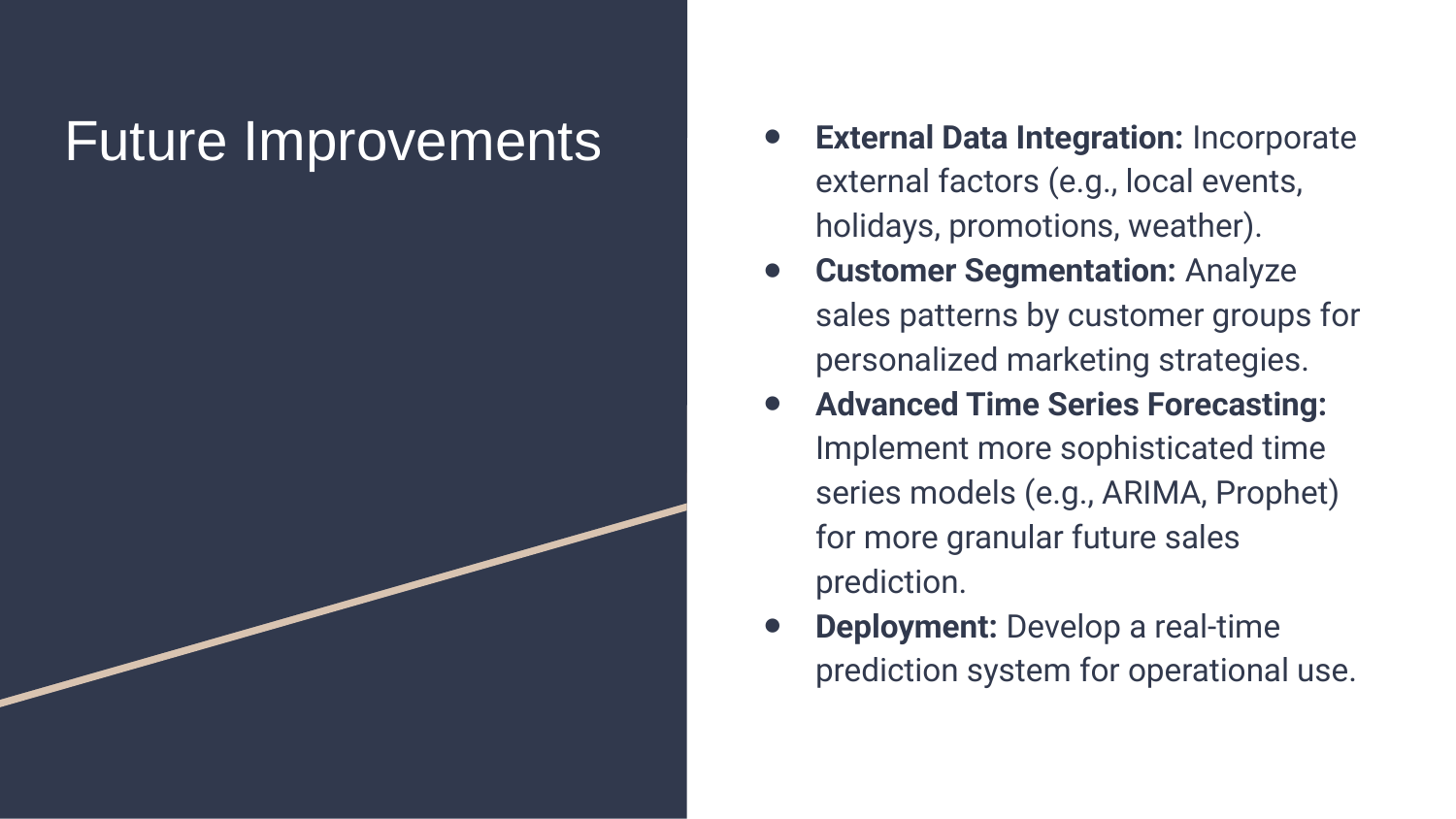

# Future Improvements
External Data Integration: Incorporate external factors (e.g., local events, holidays, promotions, weather).
Customer Segmentation: Analyze sales patterns by customer groups for personalized marketing strategies.
Advanced Time Series Forecasting: Implement more sophisticated time series models (e.g., ARIMA, Prophet) for more granular future sales prediction.
Deployment: Develop a real-time prediction system for operational use.